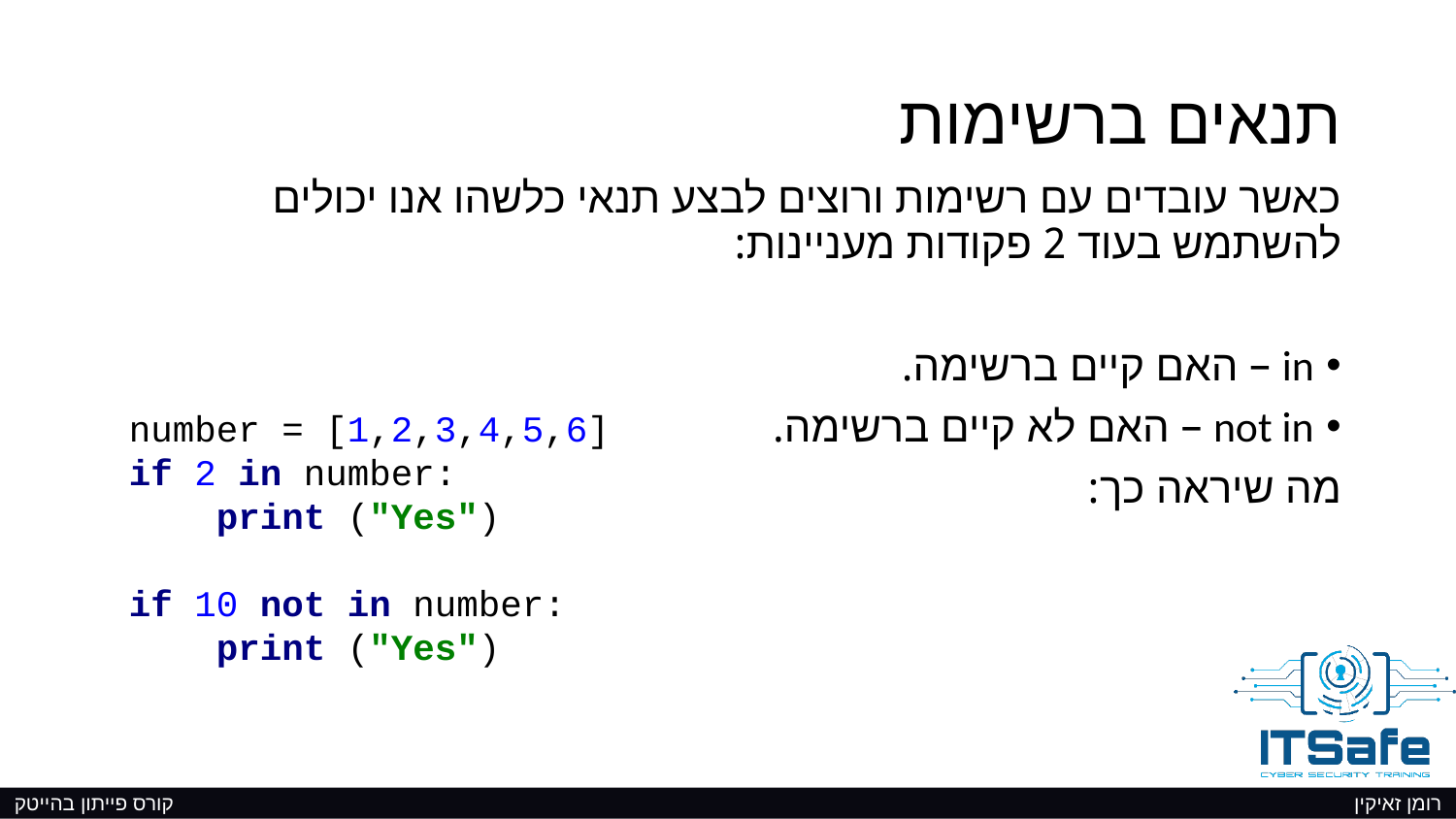

# תנאים ברשימות
כאשר עובדים עם רשימות ורוצים לבצע תנאי כלשהו אנו יכולים להשתמש בעוד 2 פקודות מעניינות:

in – האם קיים ברשימה.
not in – האם לא קיים ברשימה.
מה שיראה כך:

number = [1,2,3,4,5,6]
if 2 in number:
    print ("Yes")
if 10 not in number:
    print ("Yes")